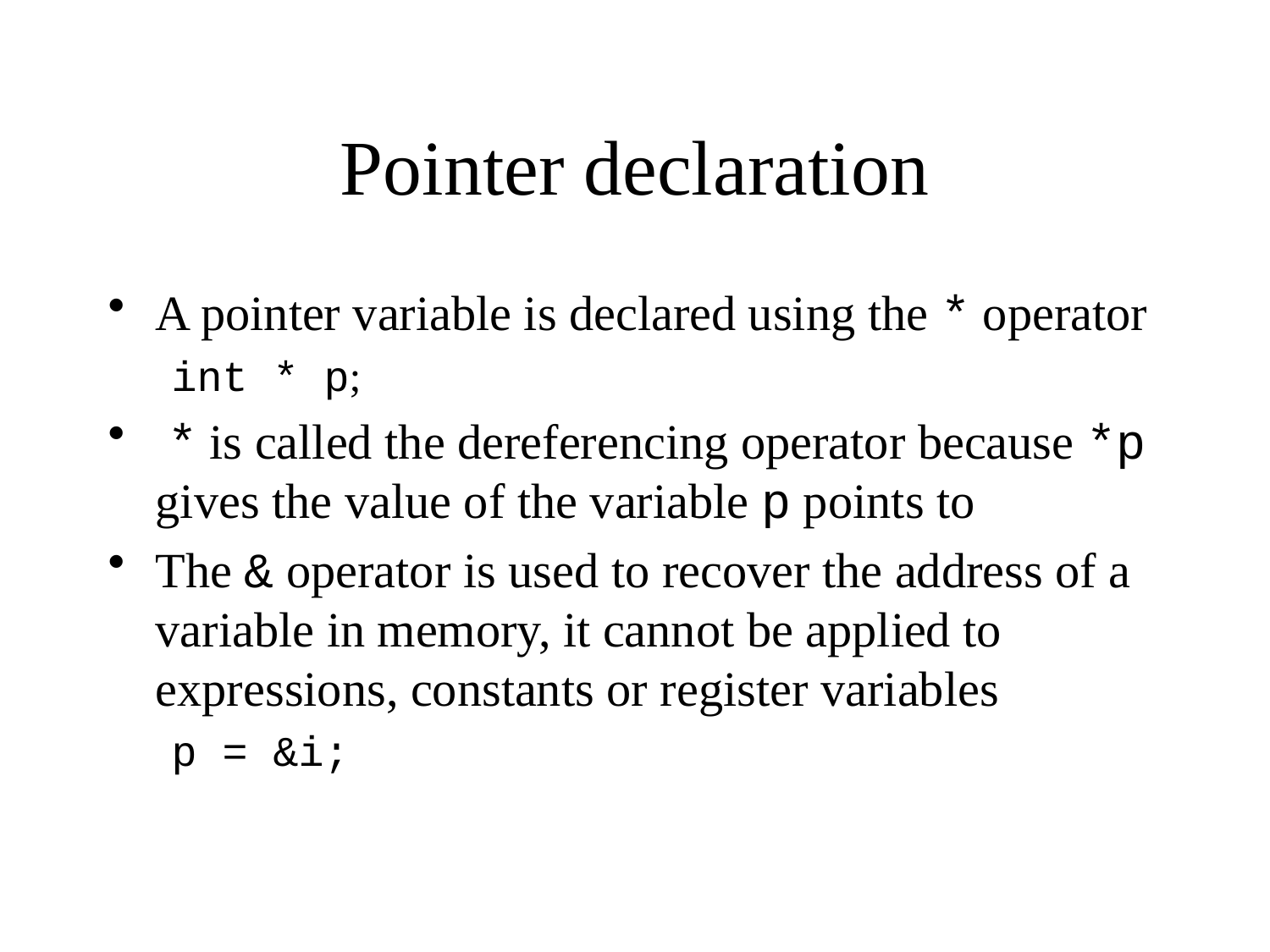

# Pointer declaration
A pointer variable is declared using the * operator
int * p;
 * is called the dereferencing operator because *p gives the value of the variable p points to
The & operator is used to recover the address of a variable in memory, it cannot be applied to expressions, constants or register variables
p = &i;